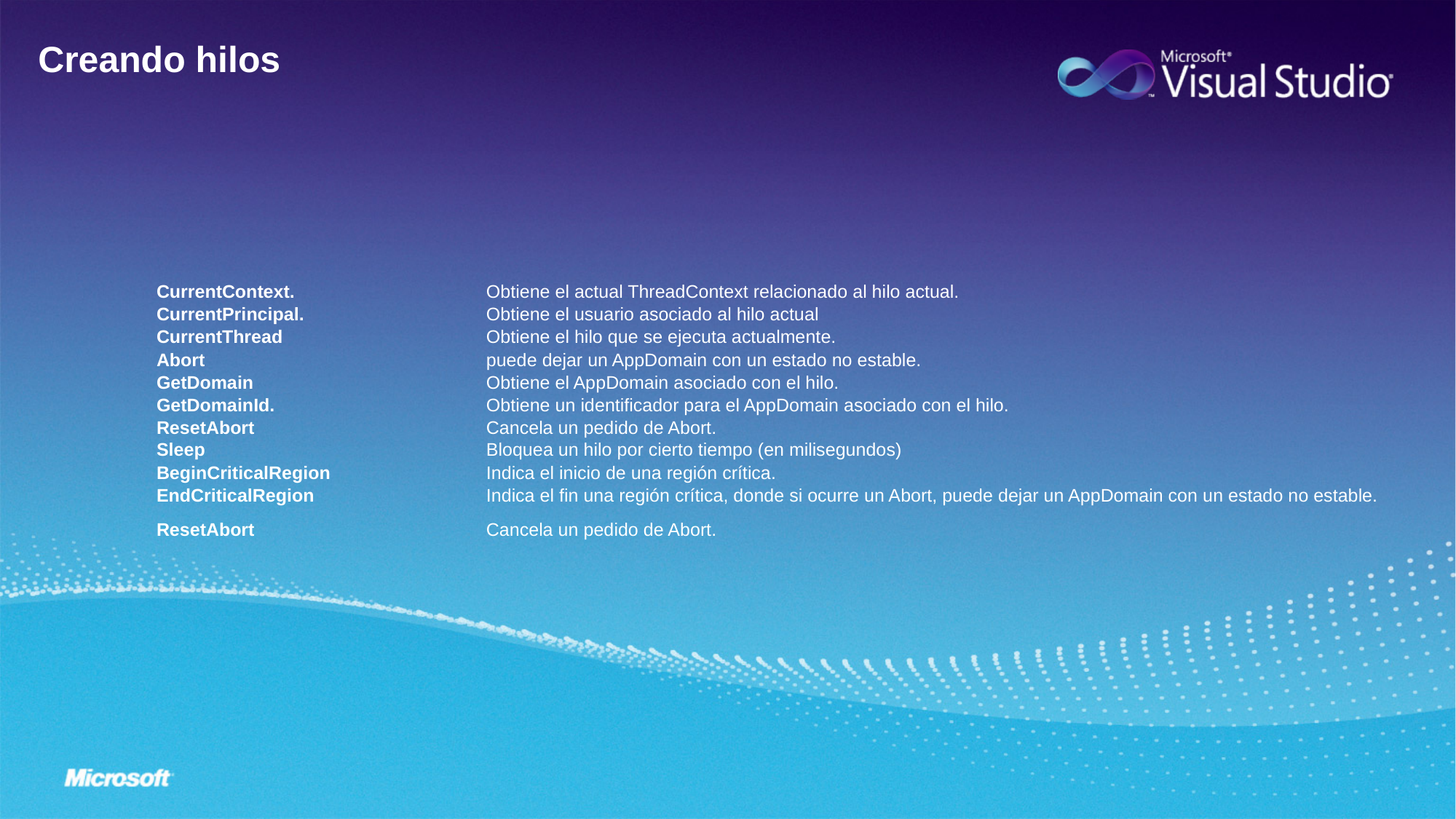

Creando hilos
| CurrentContext. | Obtiene el actual ThreadContext relacionado al hilo actual. |
| --- | --- |
| CurrentPrincipal. | Obtiene el usuario asociado al hilo actual |
| CurrentThread | Obtiene el hilo que se ejecuta actualmente. |
| Abort | puede dejar un AppDomain con un estado no estable. |
| GetDomain | Obtiene el AppDomain asociado con el hilo. |
| GetDomainId. | Obtiene un identificador para el AppDomain asociado con el hilo. |
| ResetAbort | Cancela un pedido de Abort. |
| Sleep | Bloquea un hilo por cierto tiempo (en milisegundos) |
| BeginCriticalRegion | Indica el inicio de una región crítica. |
| EndCriticalRegion | Indica el fin una región crítica, donde si ocurre un Abort, puede dejar un AppDomain con un estado no estable. |
| ResetAbort | Cancela un pedido de Abort. |